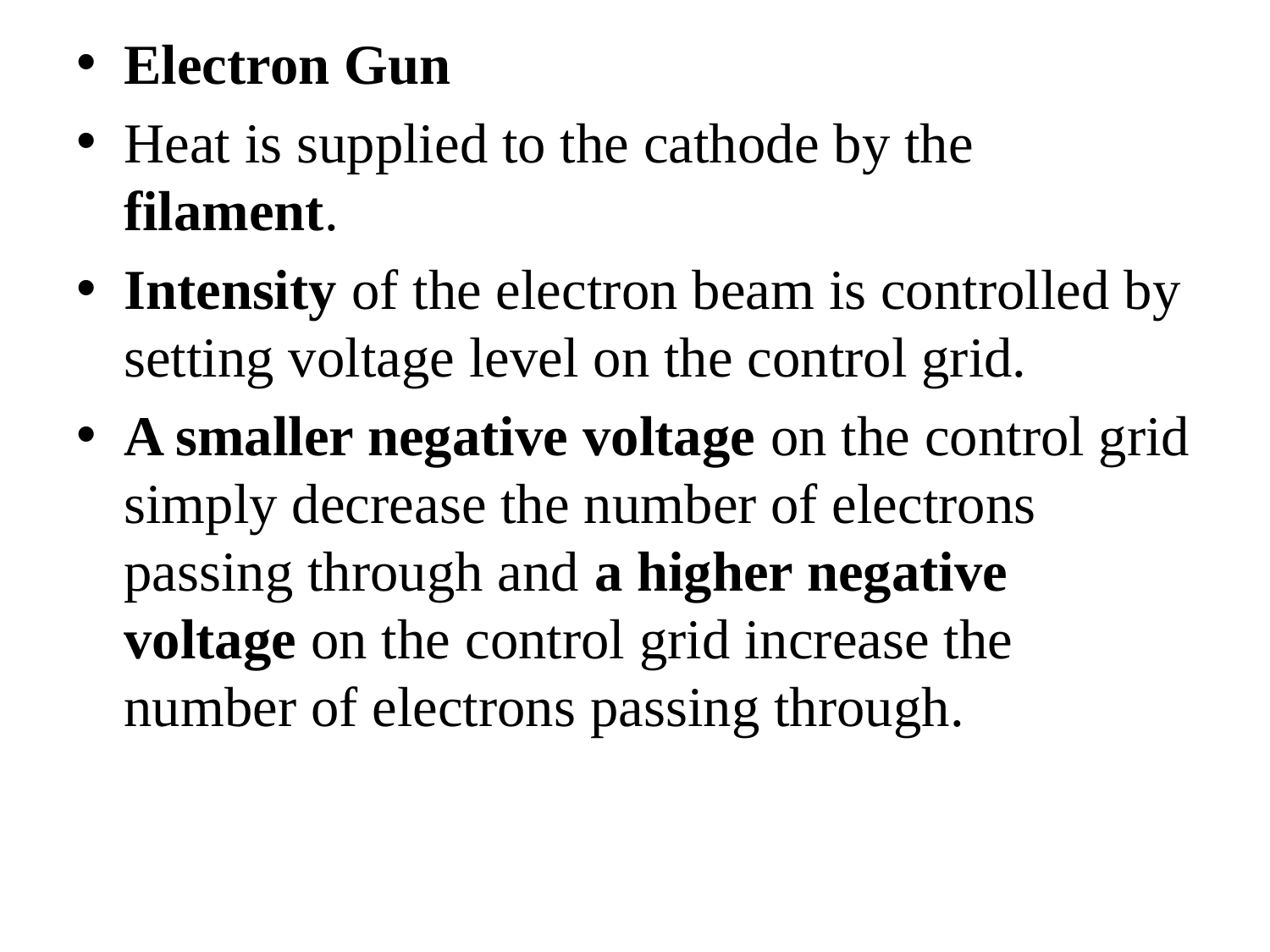

Electron Gun
Heat is supplied to the cathode by the filament.
Intensity of the electron beam is controlled by setting voltage level on the control grid.
A smaller negative voltage on the control grid simply decrease the number of electrons passing through and a higher negative voltage on the control grid increase the number of electrons passing through.